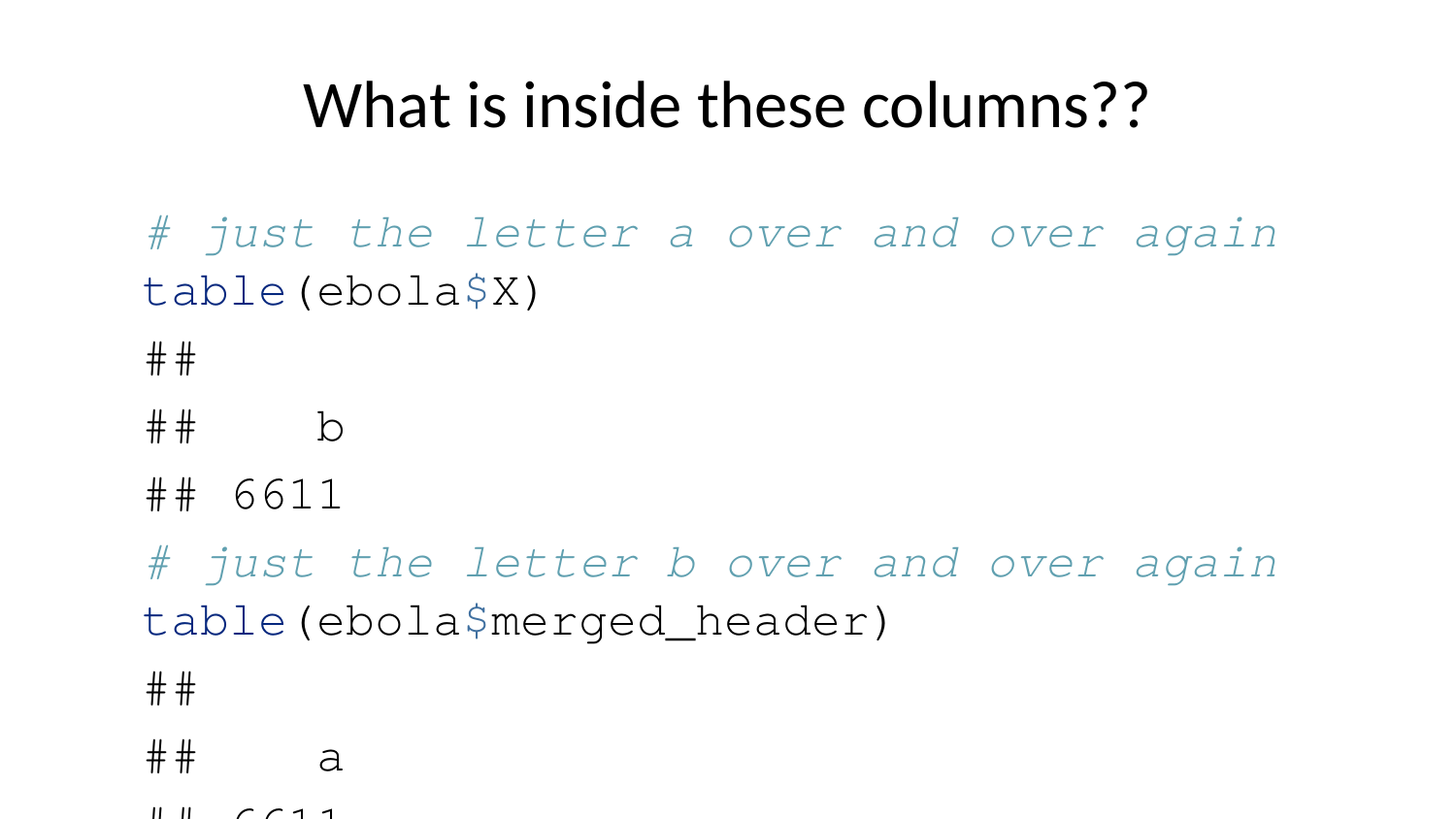

# What is inside these columns??
# just the letter a over and over again table(ebola$X)
##
##    b
## 6611
# just the letter b over and over again table(ebola$merged_header)
##
##    a
## 6611
ebola %>% # to my left you see a “pipe”, pipes can be used when the package “dplyr” is loaded (included in tidyverse) select(-c(merged_header, X)) %>% # tells it to remove the columns “merged_header” and “X” names() # allows us to check the names of the columns that are left